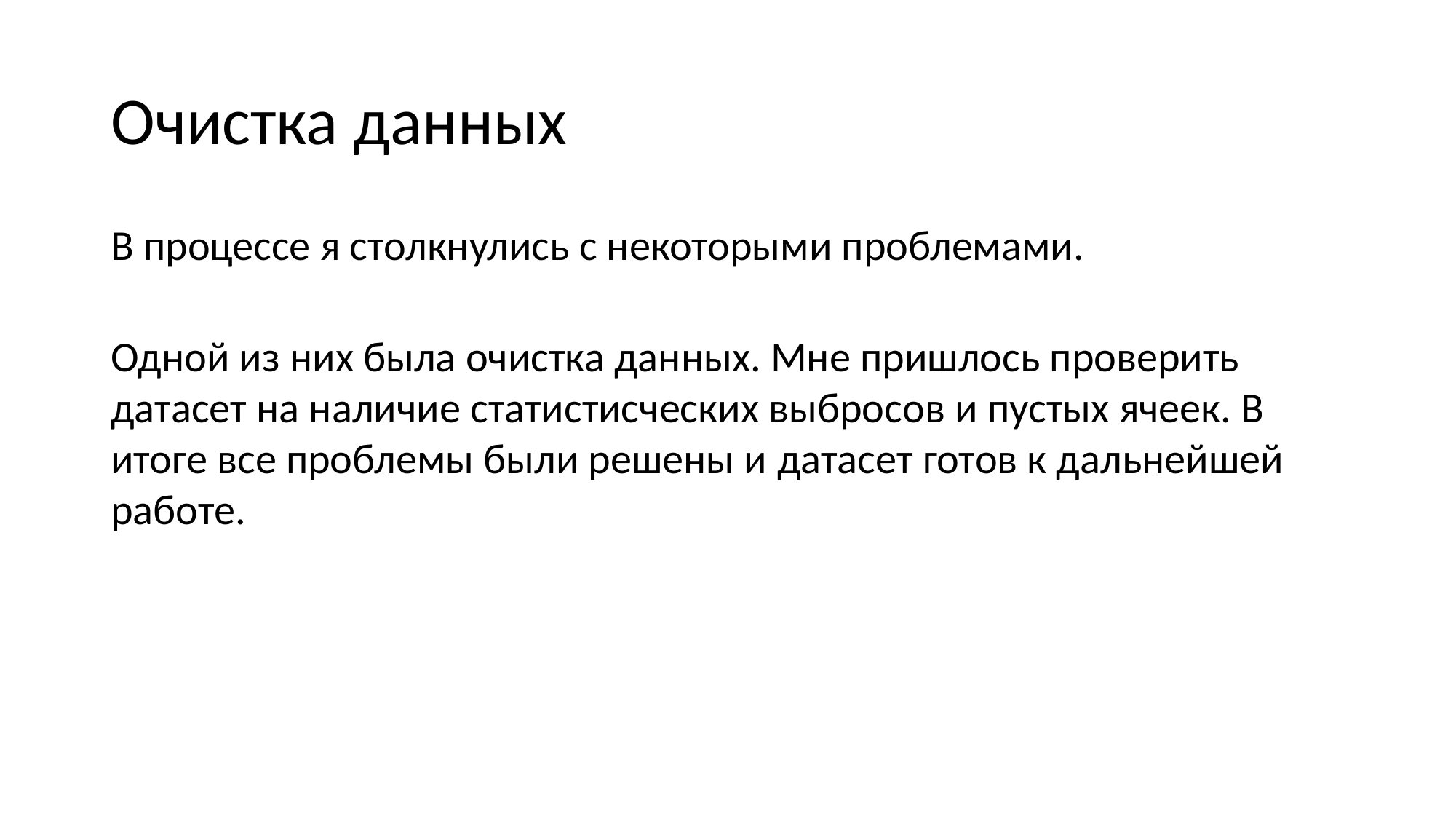

# Очистка данных
В процессе я столкнулись с некоторыми проблемами.
Одной из них была очистка данных. Мне пришлось проверить датасет на наличие статистисческих выбросов и пустых ячеек. В итоге все проблемы были решены и датасет готов к дальнейшей работе.